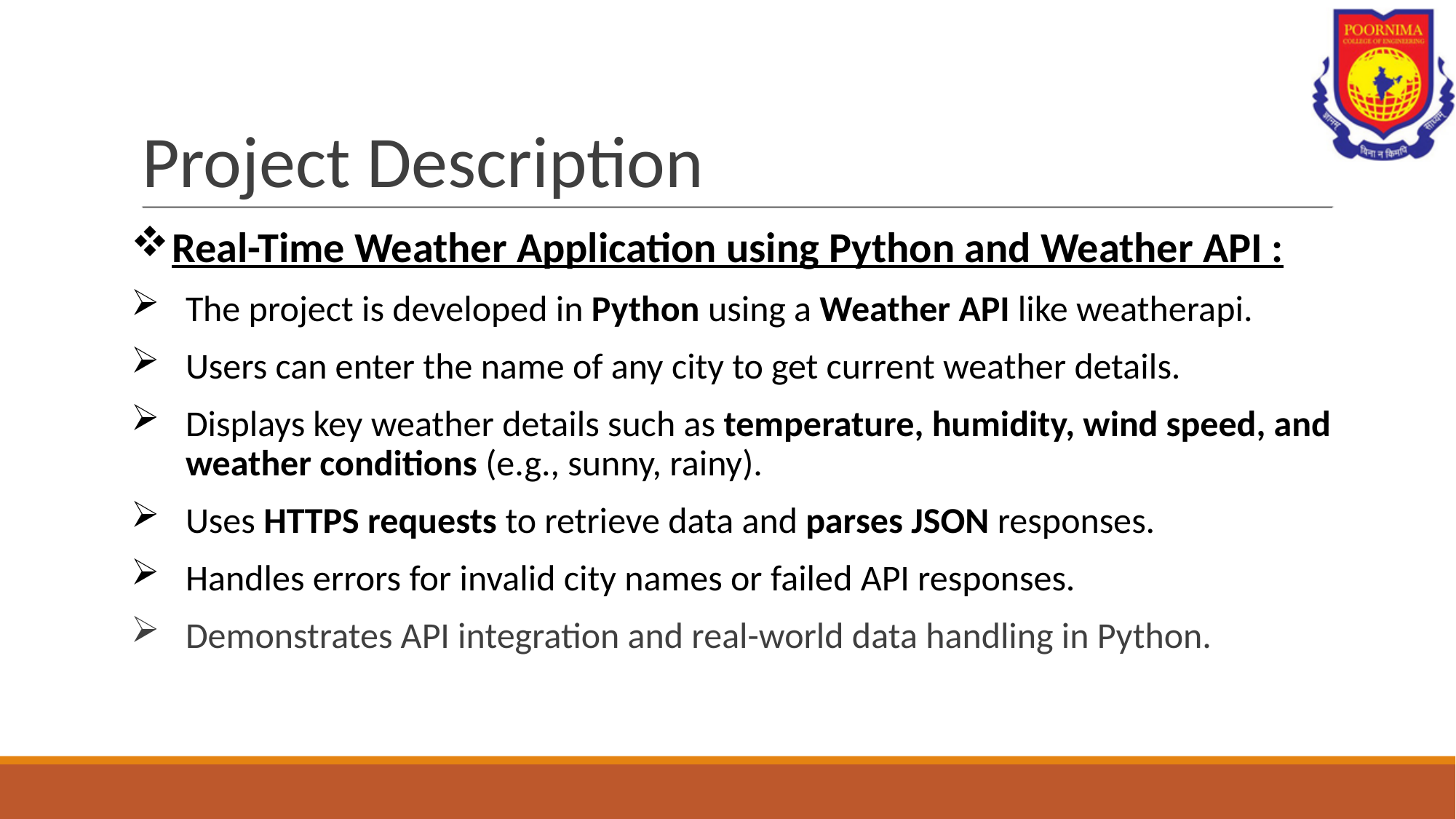

# Project Description
Real-Time Weather Application using Python and Weather API :
The project is developed in Python using a Weather API like weatherapi.
Users can enter the name of any city to get current weather details.
Displays key weather details such as temperature, humidity, wind speed, and weather conditions (e.g., sunny, rainy).
Uses HTTPS requests to retrieve data and parses JSON responses.
Handles errors for invalid city names or failed API responses.
Demonstrates API integration and real-world data handling in Python.